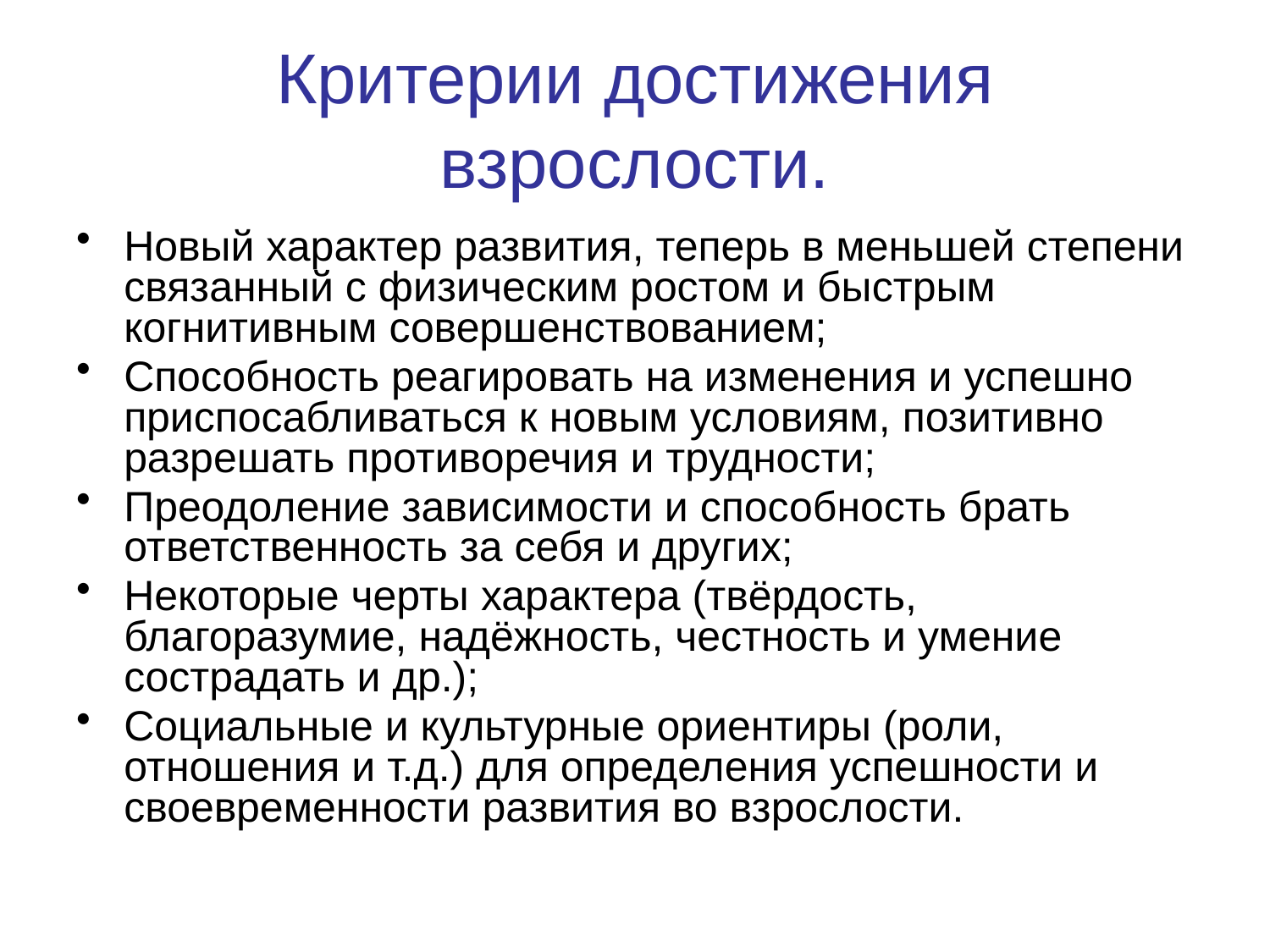

# Критерии достижения взрослости.
Новый характер развития, теперь в меньшей степени связанный с физическим ростом и быстрым когнитивным совершенствованием;
Способность реагировать на изменения и успешно приспосабливаться к новым условиям, позитивно разрешать противоречия и трудности;
Преодоление зависимости и способность брать ответственность за себя и других;
Некоторые черты характера (твёрдость, благоразумие, надёжность, честность и умение сострадать и др.);
Социальные и культурные ориентиры (роли, отношения и т.д.) для определения успешности и своевременности развития во взрослости.